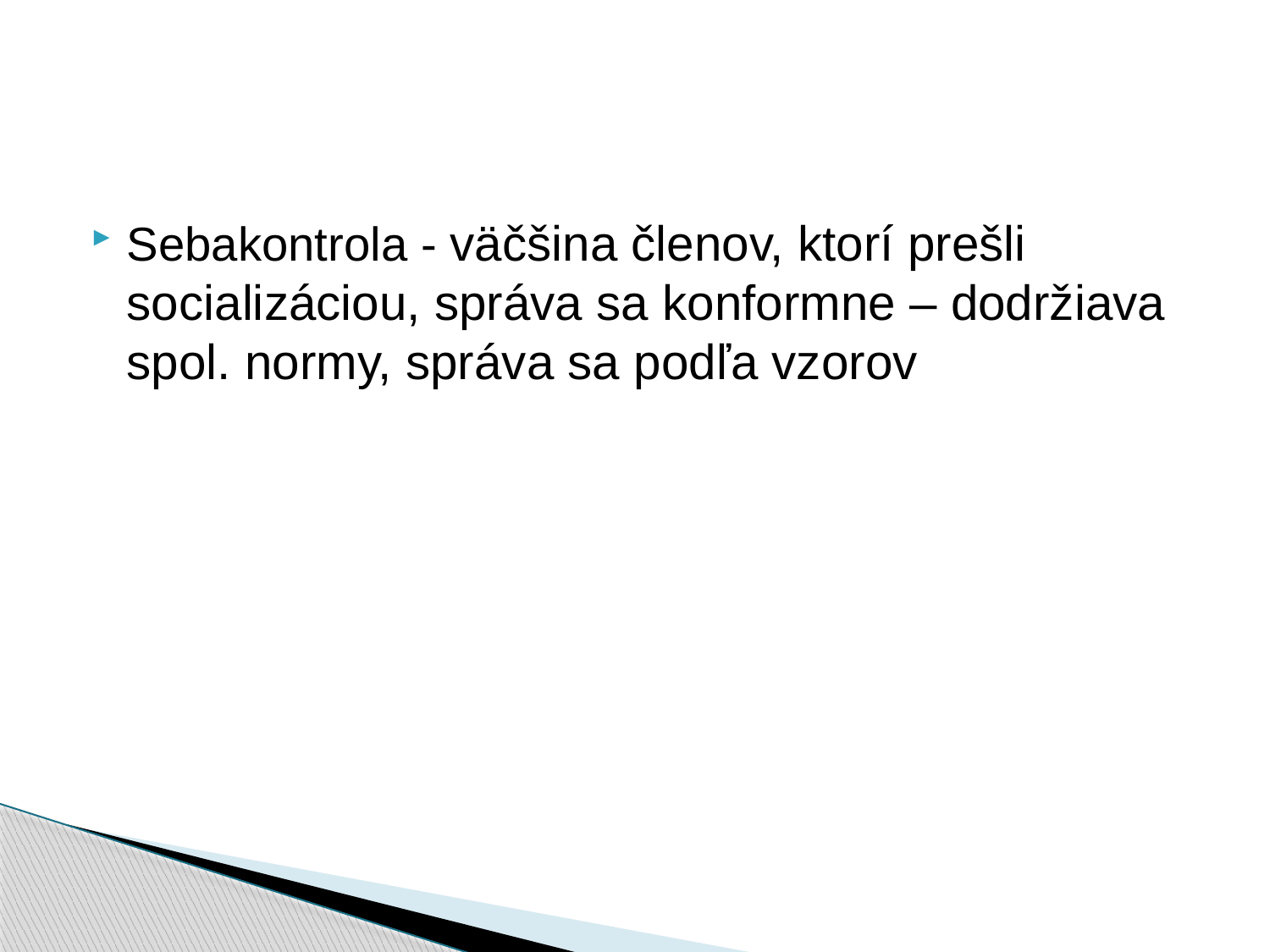

#
Sebakontrola - väčšina členov, ktorí prešli socializáciou, správa sa konformne – dodržiava spol. normy, správa sa podľa vzorov